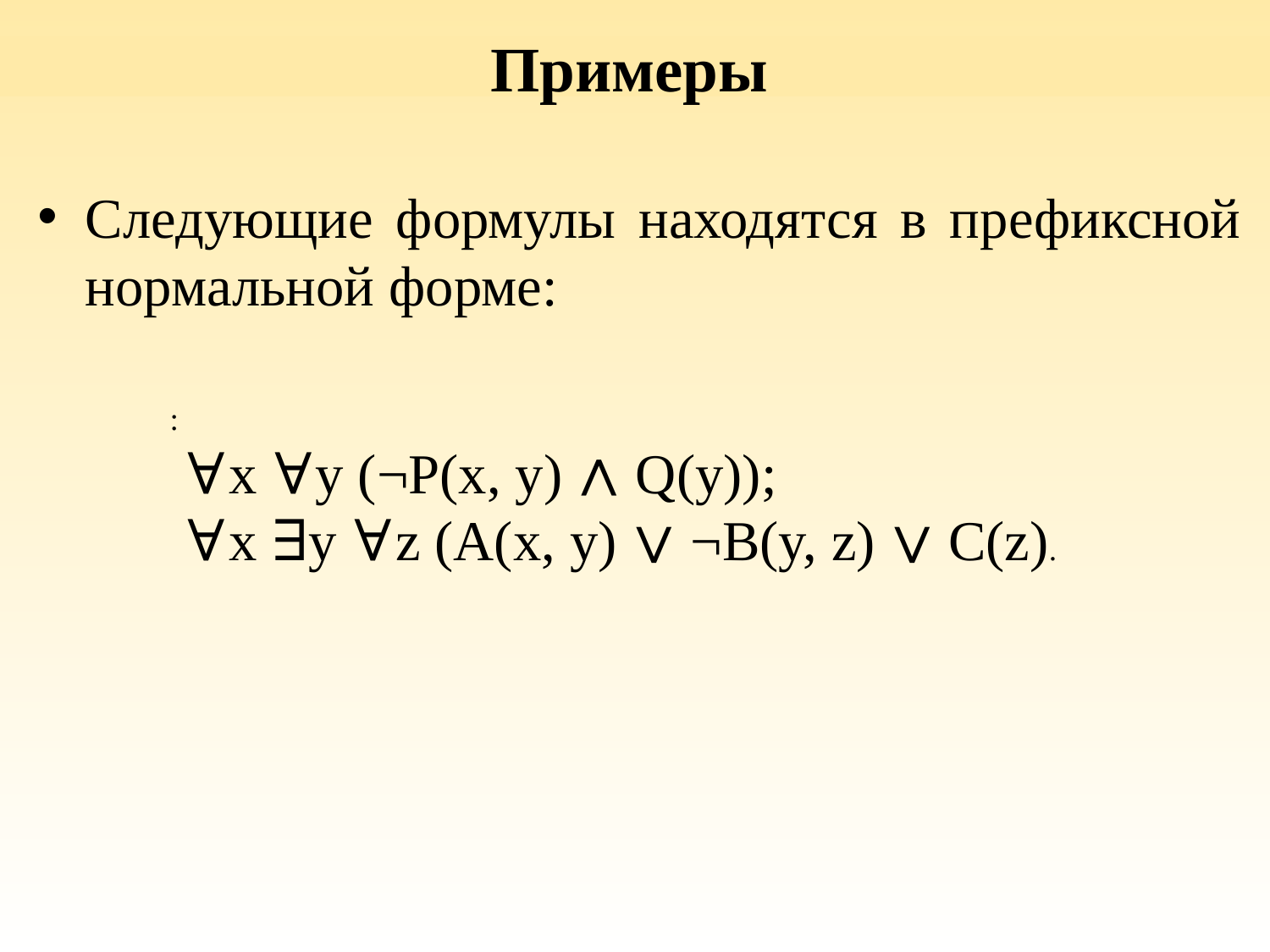

# Примеры

Следующие формулы находятся в префиксной нормальной форме:

:
 ∀x ∀y (¬P(x, y) ∧ Q(y));
 ∀x ∃y ∀z (A(x, y) ∨ ¬B(y, z) ∨ C(z).